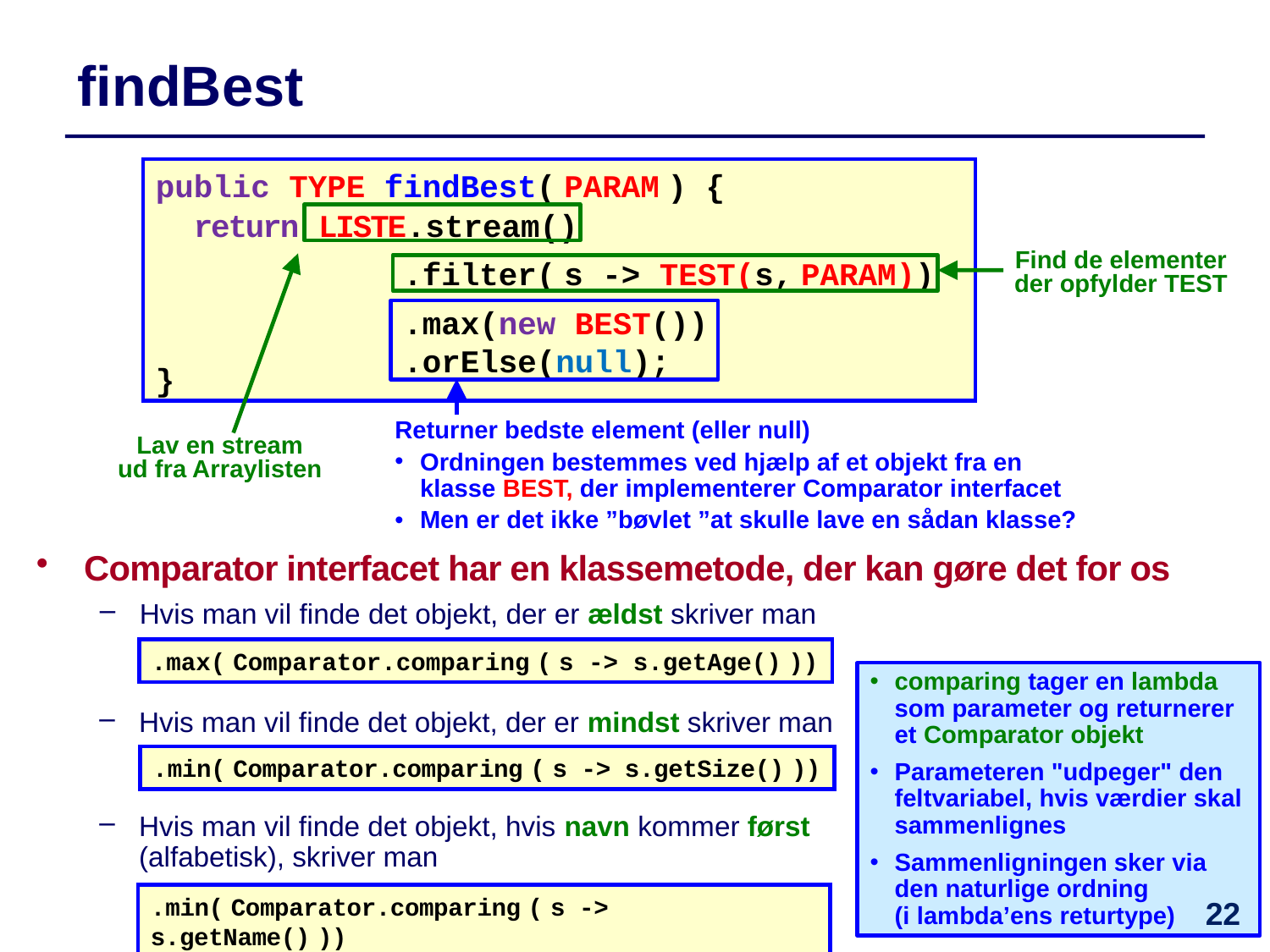

# findBest
public TYPE findBest( PARAM ) {
  return LISTE.stream()
             .filter( s -> TEST(s, PARAM))
             .max(new BEST())
             .orElse(null);
}

Find de elementer der opfylder TEST

Returner bedste element (eller null)
Ordningen bestemmes ved hjælp af et objekt fra en klasse BEST, der implementerer Comparator interfacet
Men er det ikke ”bøvlet ”at skulle lave en sådan klasse?
Lav en stream
ud fra Arraylisten
Comparator interfacet har en klassemetode, der kan gøre det for os
Hvis man vil finde det objekt, der er ældst skriver man
.max( Comparator.comparing ( s -> s.getAge() ))
comparing tager en lambda som parameter og returnerer et Comparator objekt
Parameteren "udpeger" den feltvariabel, hvis værdier skal sammenlignes
Sammenligningen sker via den naturlige ordning
(i lambda’ens returtype)
Hvis man vil finde det objekt, der er mindst skriver man
.min( Comparator.comparing ( s -> s.getSize() ))
Hvis man vil finde det objekt, hvis navn kommer først (alfabetisk), skriver man
.min( Comparator.comparing ( s -> s.getName() ))
22